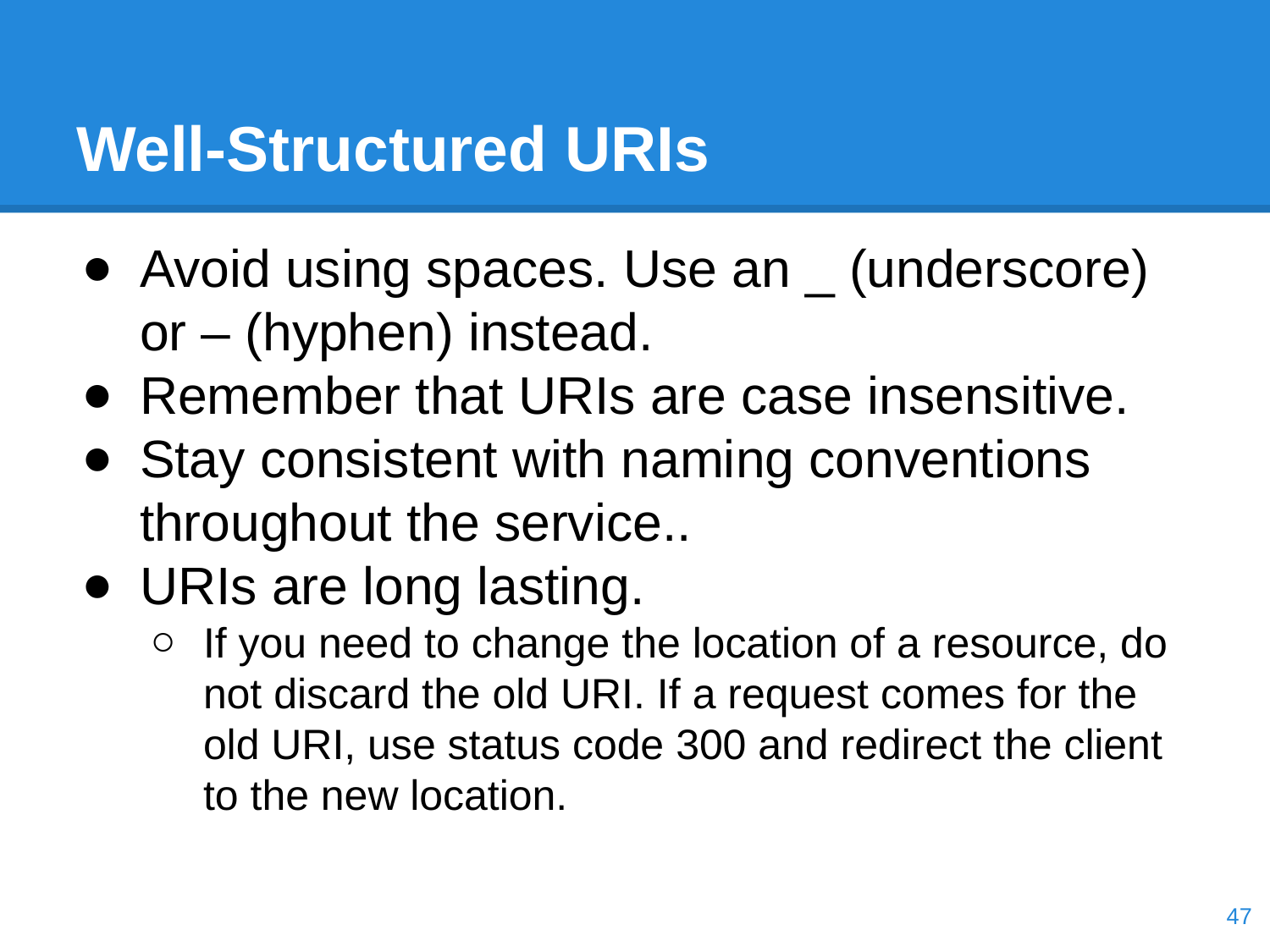

# Well-Structured URIs
Avoid using spaces. Use an _ (underscore) or – (hyphen) instead.
Remember that URIs are case insensitive.
Stay consistent with naming conventions throughout the service..
URIs are long lasting.
If you need to change the location of a resource, do not discard the old URI. If a request comes for the old URI, use status code 300 and redirect the client to the new location.
47